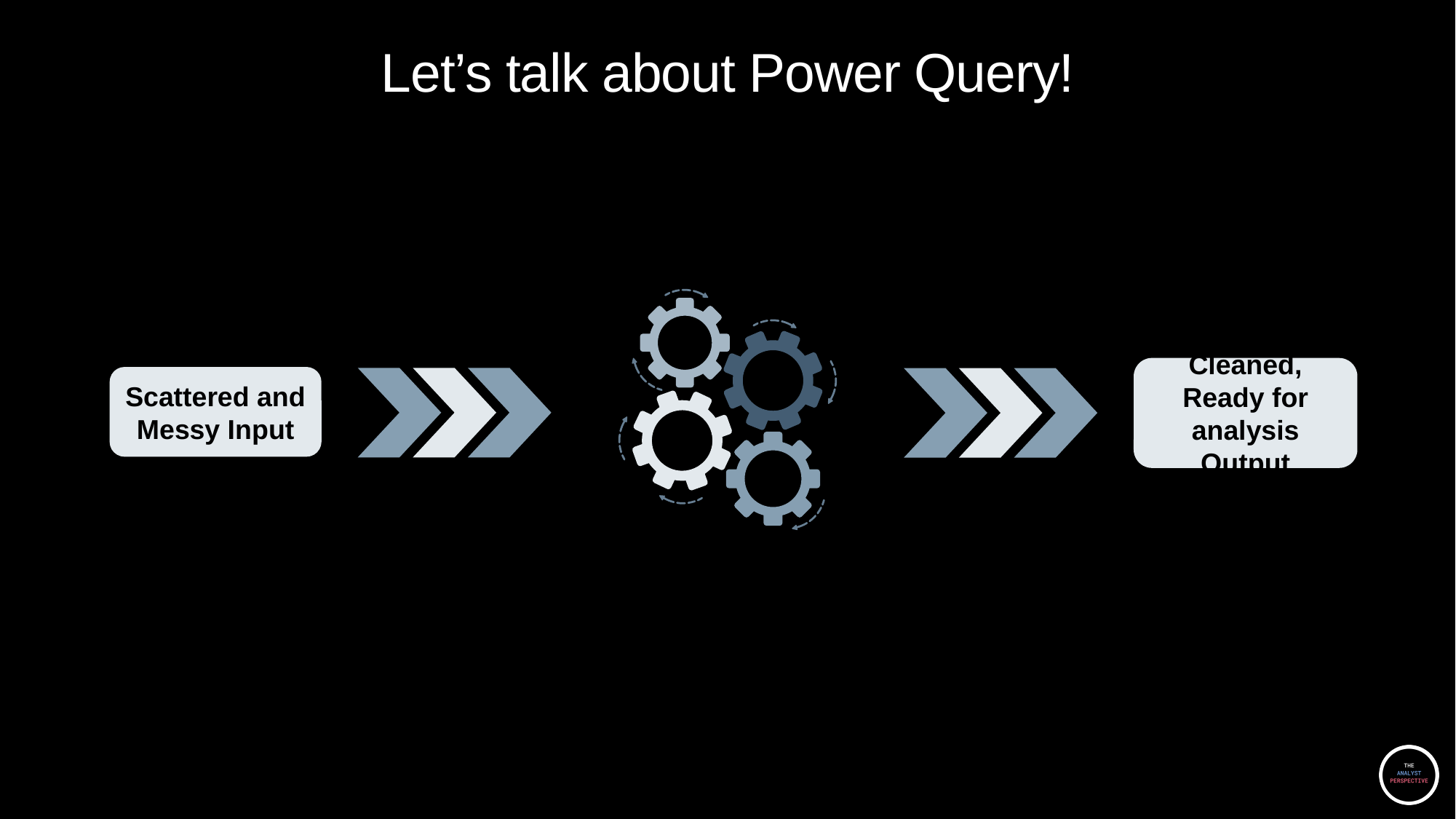

# Let’s talk about Power Query!

Cleaned, Ready for analysis Output
Scattered and Messy Input